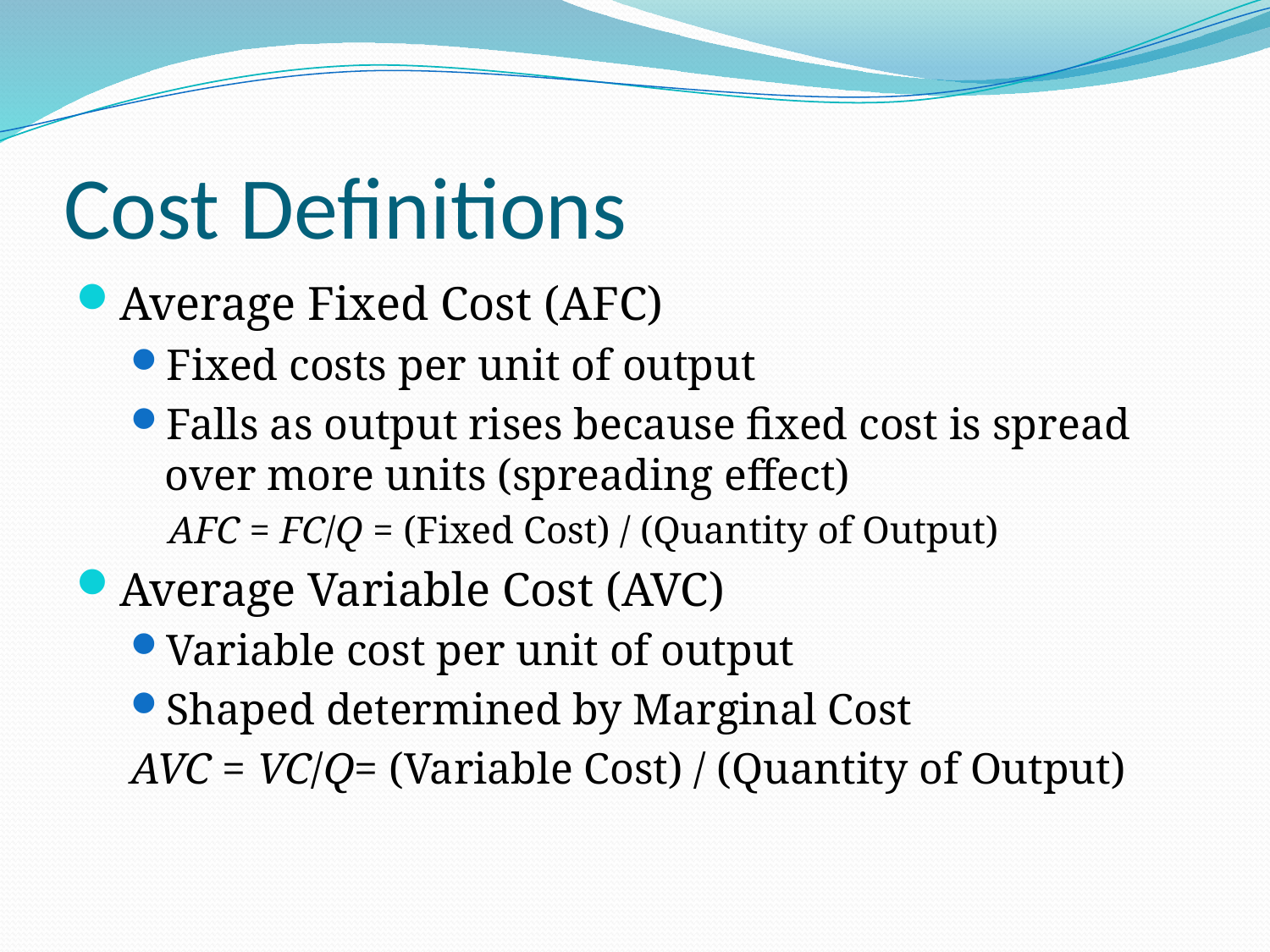

# Cost Definitions
Average Fixed Cost (AFC)
Fixed costs per unit of output
Falls as output rises because fixed cost is spread over more units (spreading effect)
AFC = FC/Q = (Fixed Cost) / (Quantity of Output)
Average Variable Cost (AVC)
Variable cost per unit of output
Shaped determined by Marginal Cost
AVC = VC/Q= (Variable Cost) / (Quantity of Output)